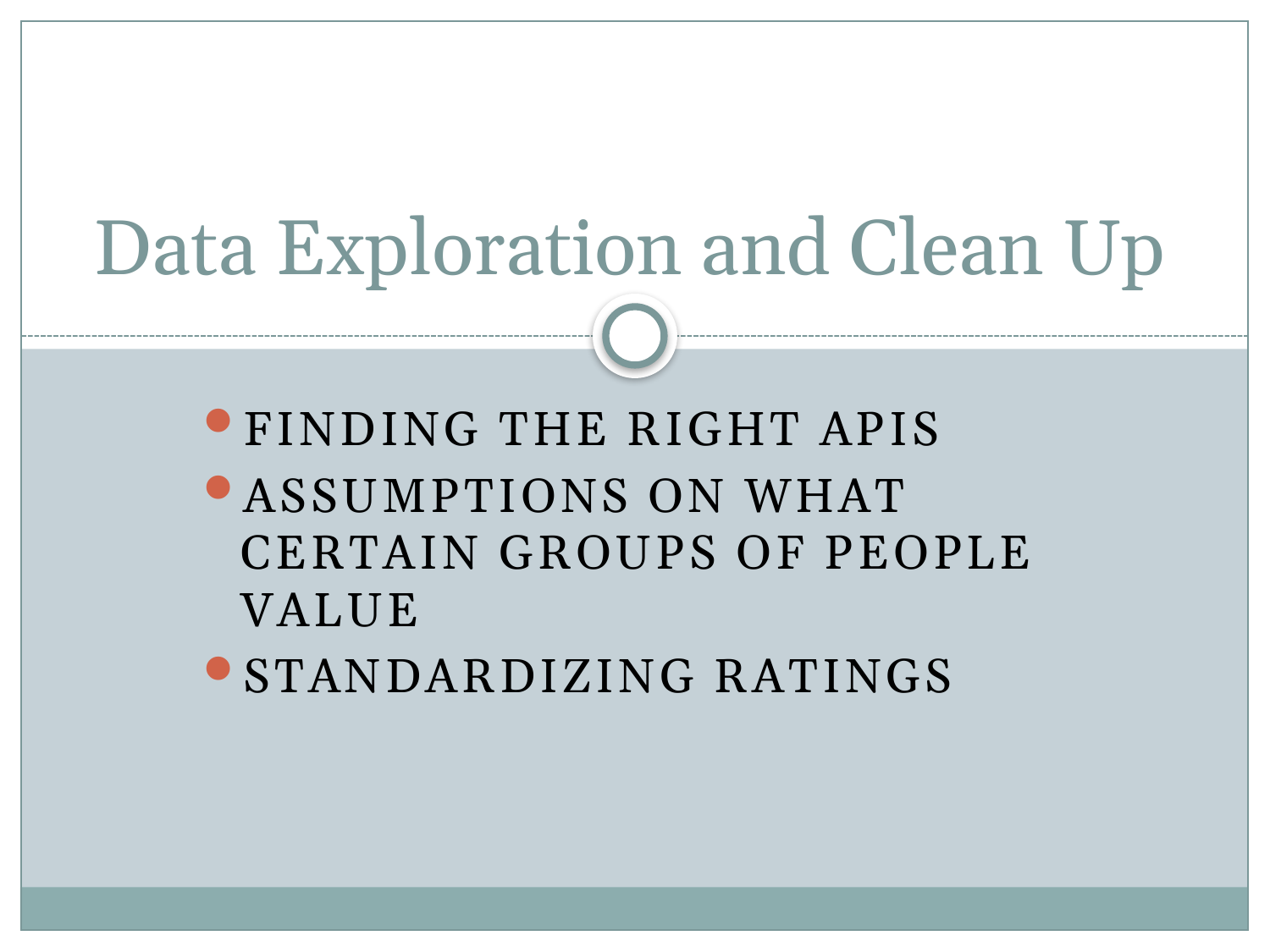

# Data Exploration and Clean Up
Finding the Right APIs
Assumptions on what Certain groups of people value
Standardizing Ratings